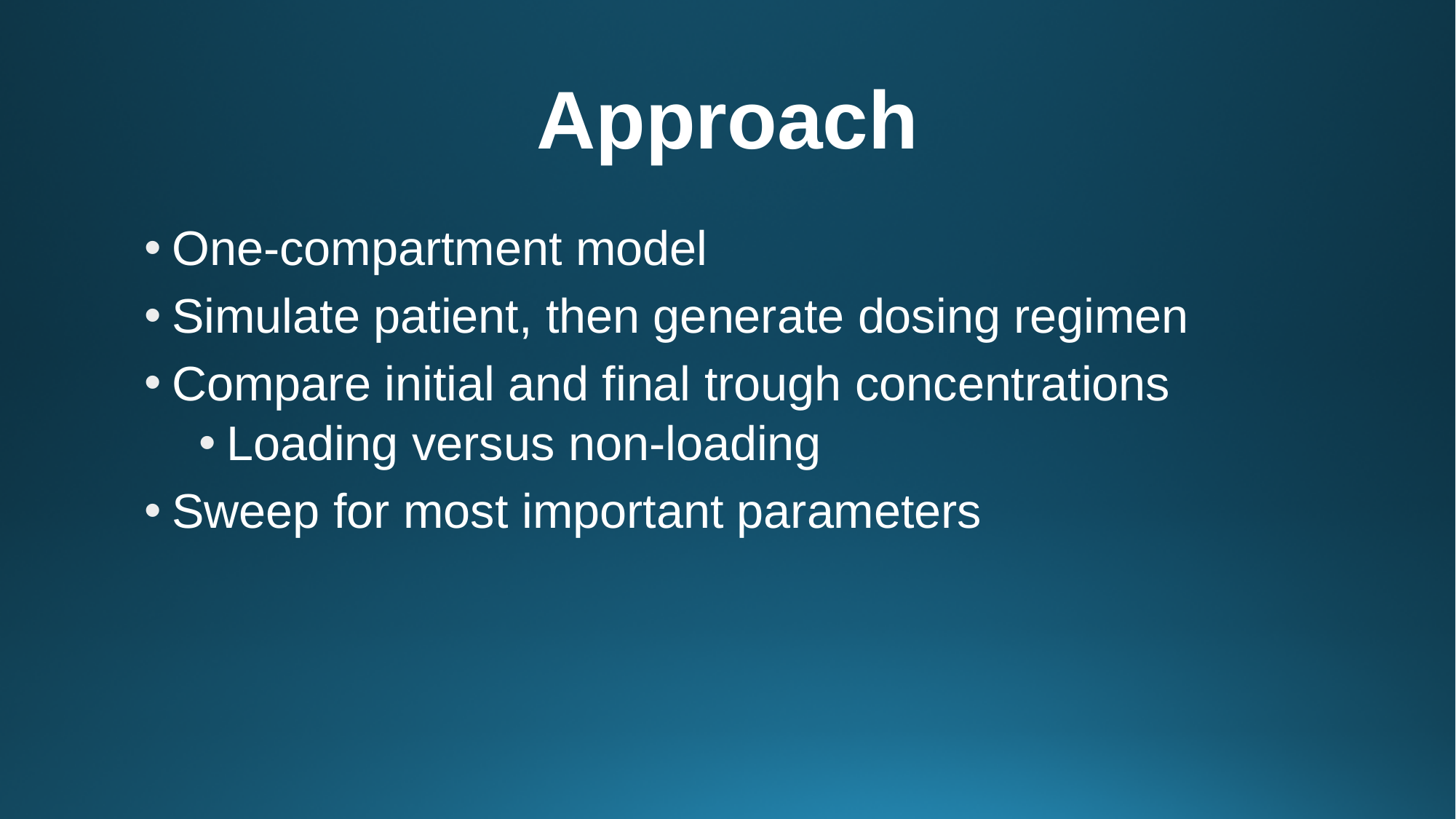

# Approach
One-compartment model
Simulate patient, then generate dosing regimen
Compare initial and final trough concentrations
Loading versus non-loading
Sweep for most important parameters